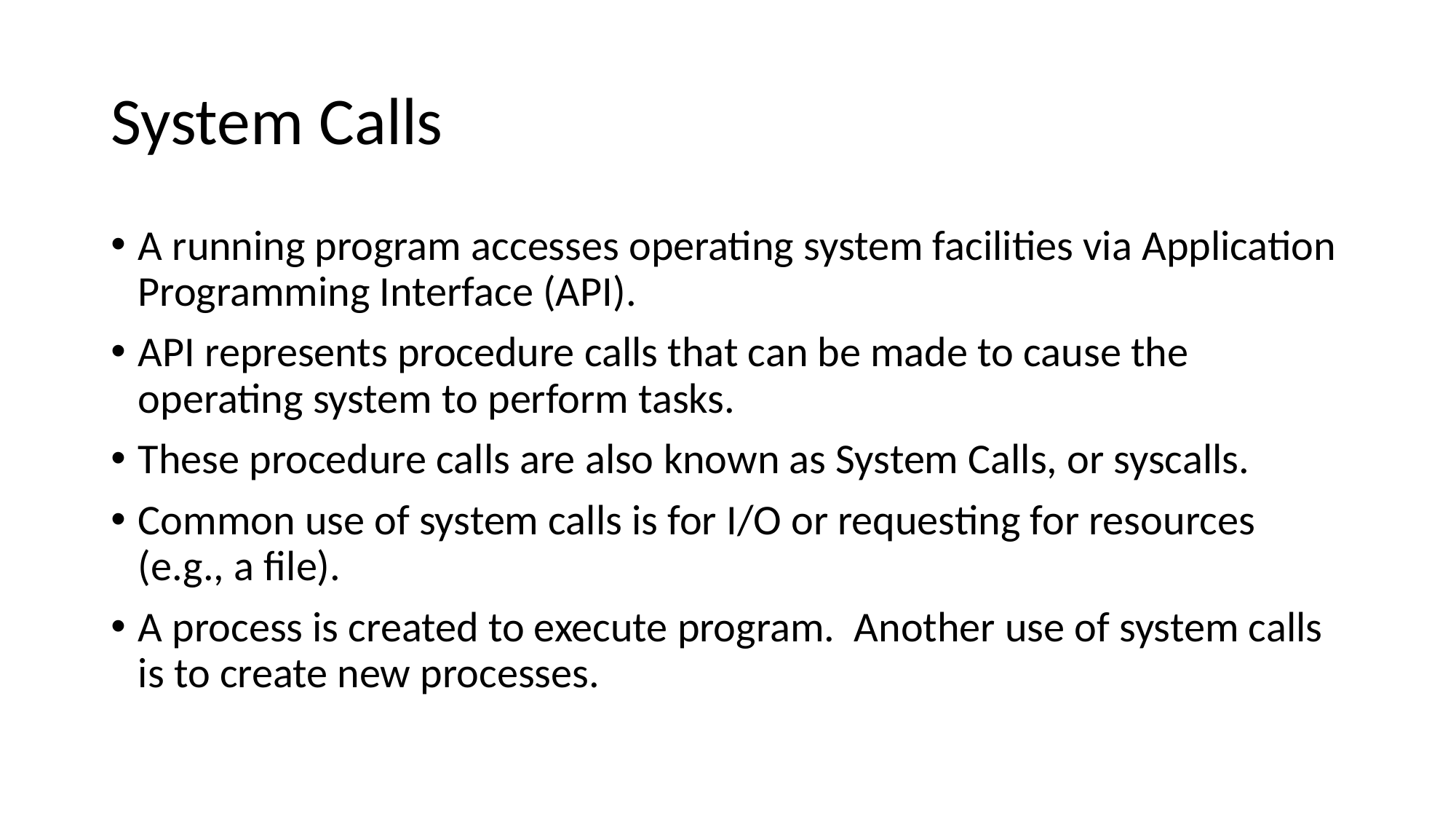

# System Calls
A running program accesses operating system facilities via Application Programming Interface (API).
API represents procedure calls that can be made to cause the operating system to perform tasks.
These procedure calls are also known as System Calls, or syscalls.
Common use of system calls is for I/O or requesting for resources (e.g., a file).
A process is created to execute program.  Another use of system calls is to create new processes.